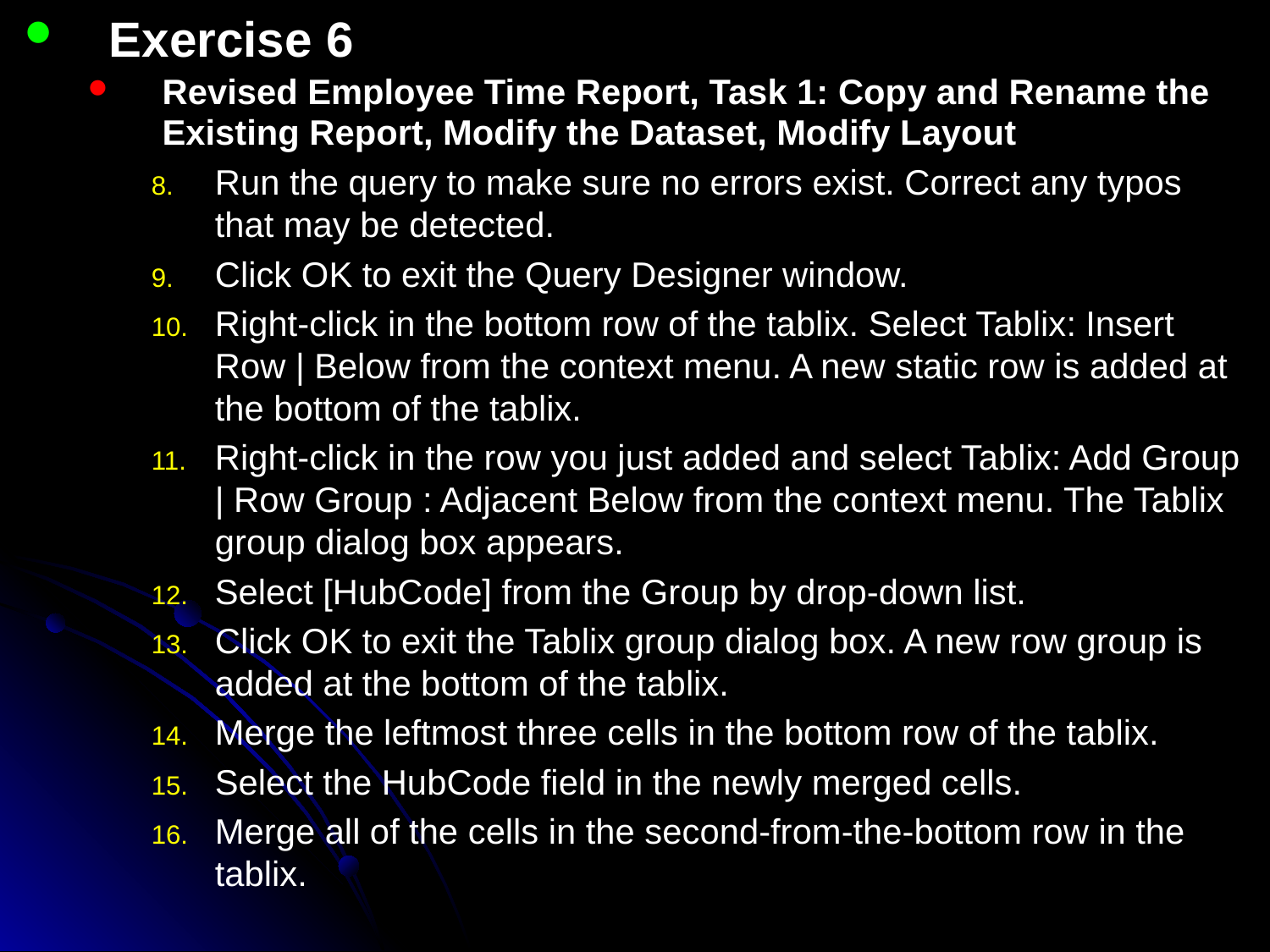

Exercise 6
Revised Employee Time Report, Task 1: Copy and Rename the Existing Report, Modify the Dataset, Modify Layout
Run the query to make sure no errors exist. Correct any typos that may be detected.
Click OK to exit the Query Designer window.
Right-click in the bottom row of the tablix. Select Tablix: Insert Row | Below from the context menu. A new static row is added at the bottom of the tablix.
Right-click in the row you just added and select Tablix: Add Group | Row Group : Adjacent Below from the context menu. The Tablix group dialog box appears.
Select [HubCode] from the Group by drop-down list.
Click OK to exit the Tablix group dialog box. A new row group is added at the bottom of the tablix.
Merge the leftmost three cells in the bottom row of the tablix.
Select the HubCode field in the newly merged cells.
Merge all of the cells in the second-from-the-bottom row in the tablix.